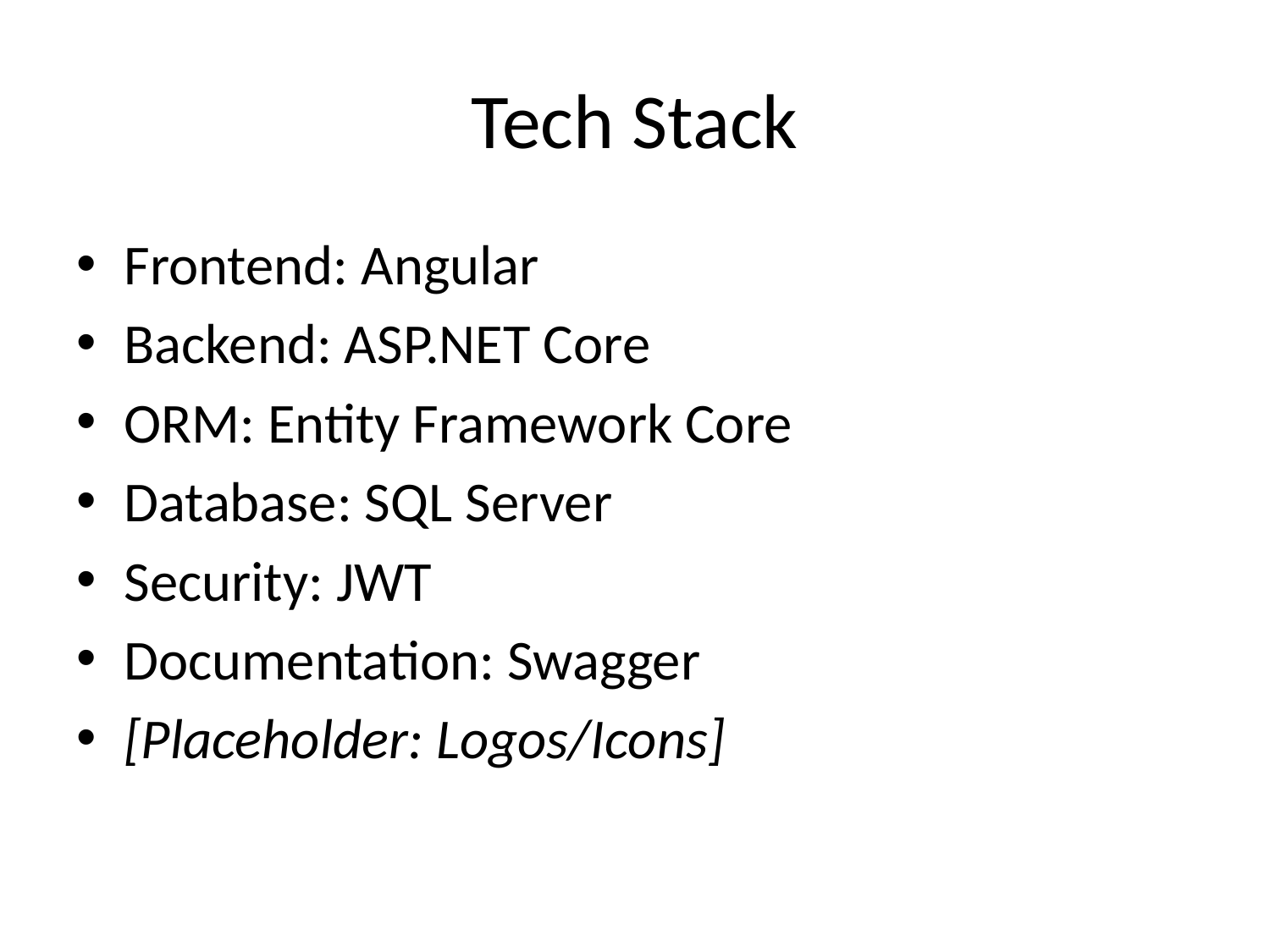

# Tech Stack
Frontend: Angular
Backend: ASP.NET Core
ORM: Entity Framework Core
Database: SQL Server
Security: JWT
Documentation: Swagger
[Placeholder: Logos/Icons]